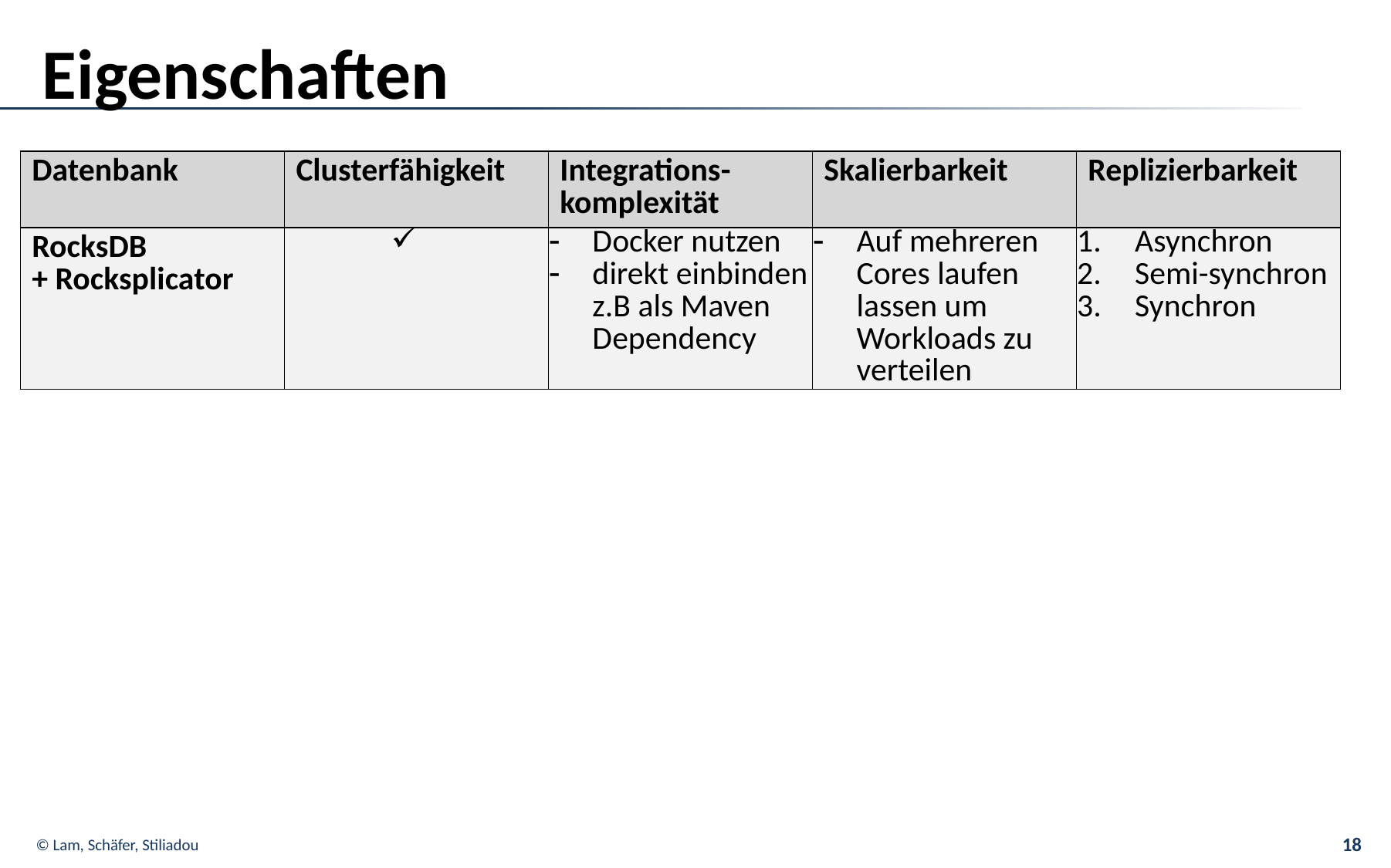

# Eigenschaften
| Datenbank | Clusterfähigkeit | Integrations- komplexität | Skalierbarkeit | Replizierbarkeit |
| --- | --- | --- | --- | --- |
| RocksDB + Rocksplicator |  | Docker nutzen direkt einbinden z.B als Maven Dependency | Auf mehreren Cores laufen lassen um Workloads zu verteilen | Asynchron Semi-synchron Synchron |